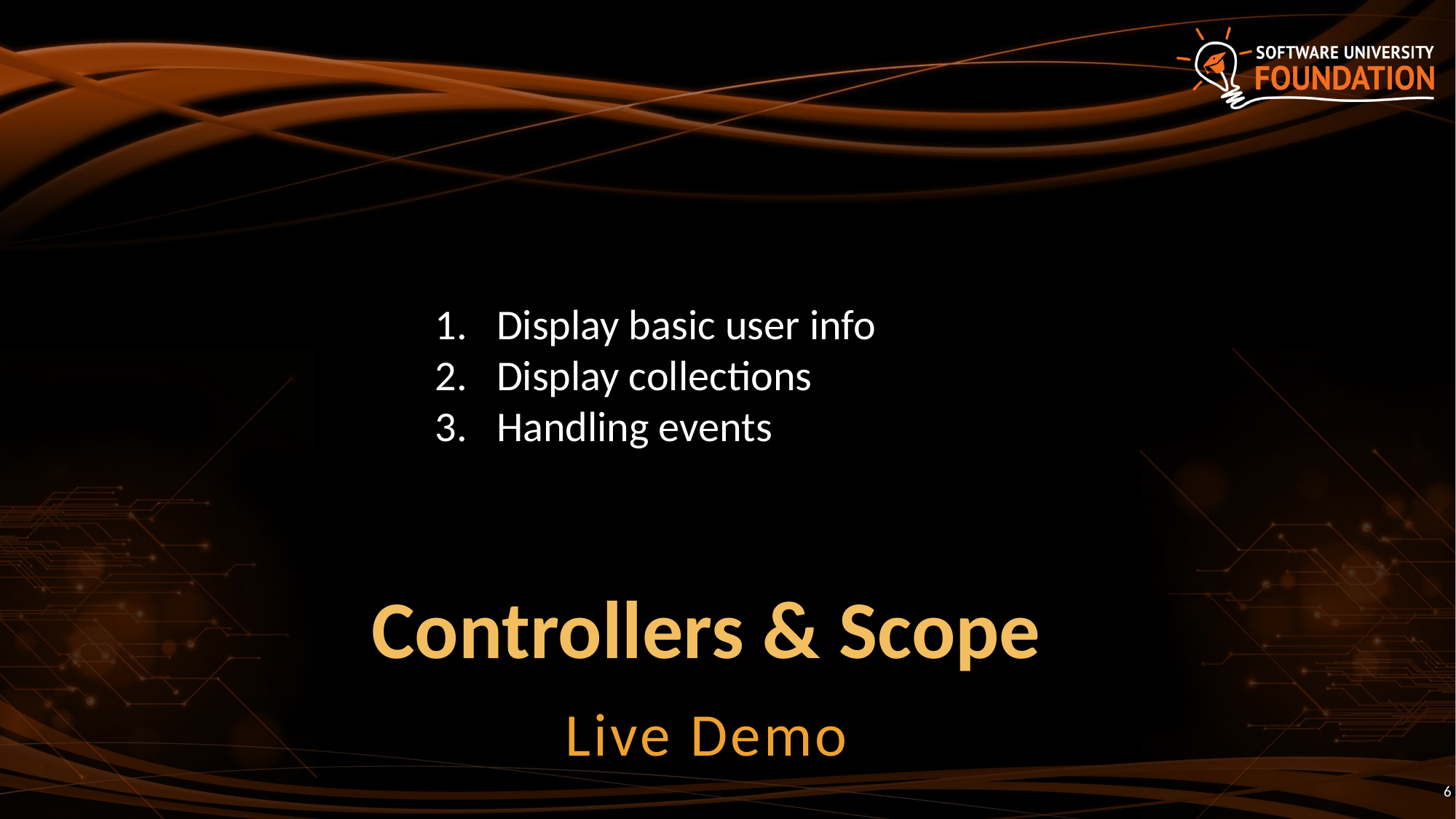

Display basic user info
Display collections
Handling events
# Controllers & Scope
Live Demo
6